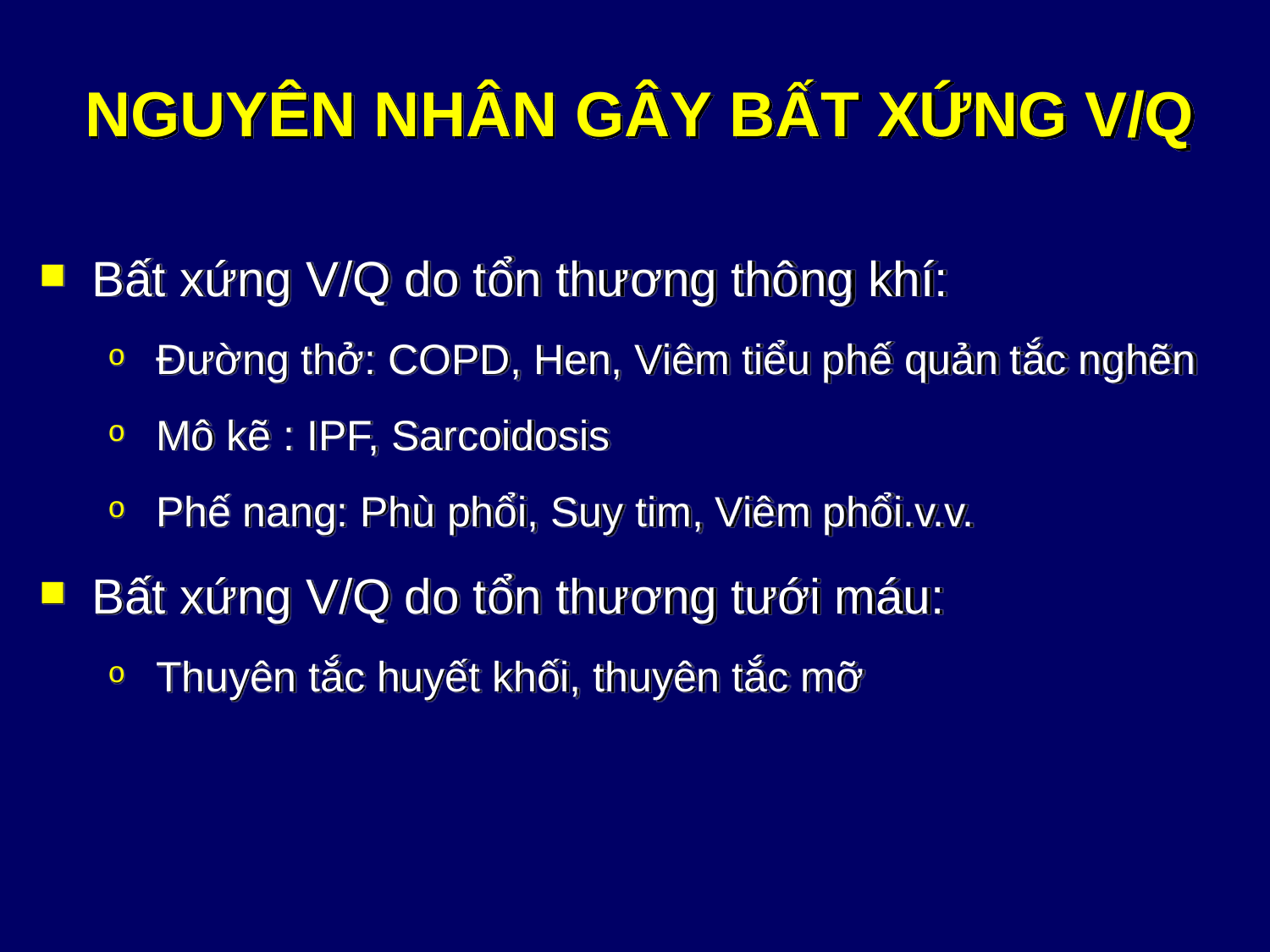

# NGUYÊN NHÂN GÂY BẤT XỨNG V/Q
Bất xứng V/Q do tổn thương thông khí:
Đường thở: COPD, Hen, Viêm tiểu phế quản tắc nghẽn
Mô kẽ : IPF, Sarcoidosis
Phế nang: Phù phổi, Suy tim, Viêm phổi.v.v.
Bất xứng V/Q do tổn thương tưới máu:
Thuyên tắc huyết khối, thuyên tắc mỡ